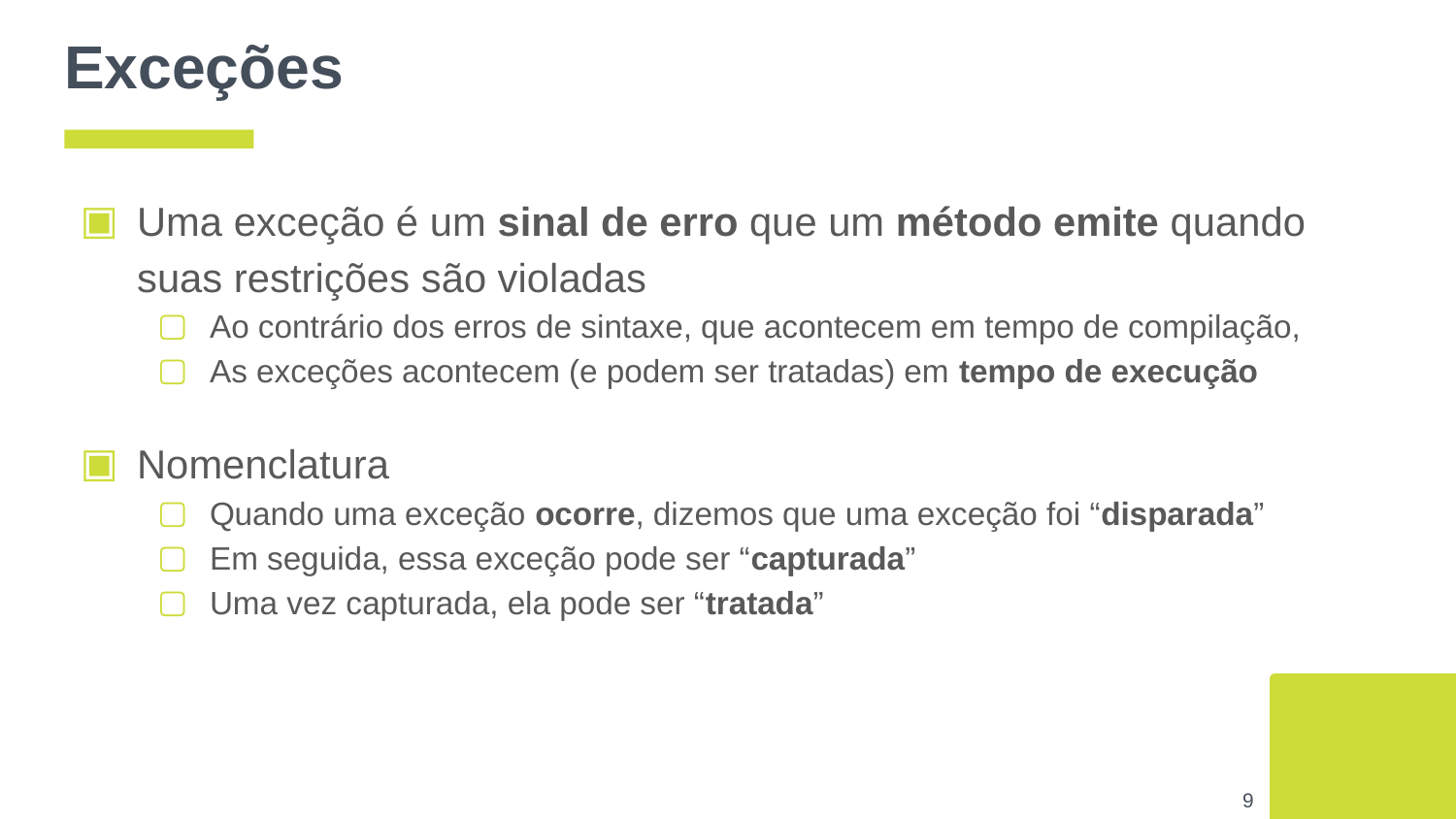

# Exceções
Uma exceção é um sinal de erro que um método emite quando suas restrições são violadas
Ao contrário dos erros de sintaxe, que acontecem em tempo de compilação,
As exceções acontecem (e podem ser tratadas) em tempo de execução
Nomenclatura
Quando uma exceção ocorre, dizemos que uma exceção foi “disparada”
Em seguida, essa exceção pode ser “capturada”
Uma vez capturada, ela pode ser “tratada”
9